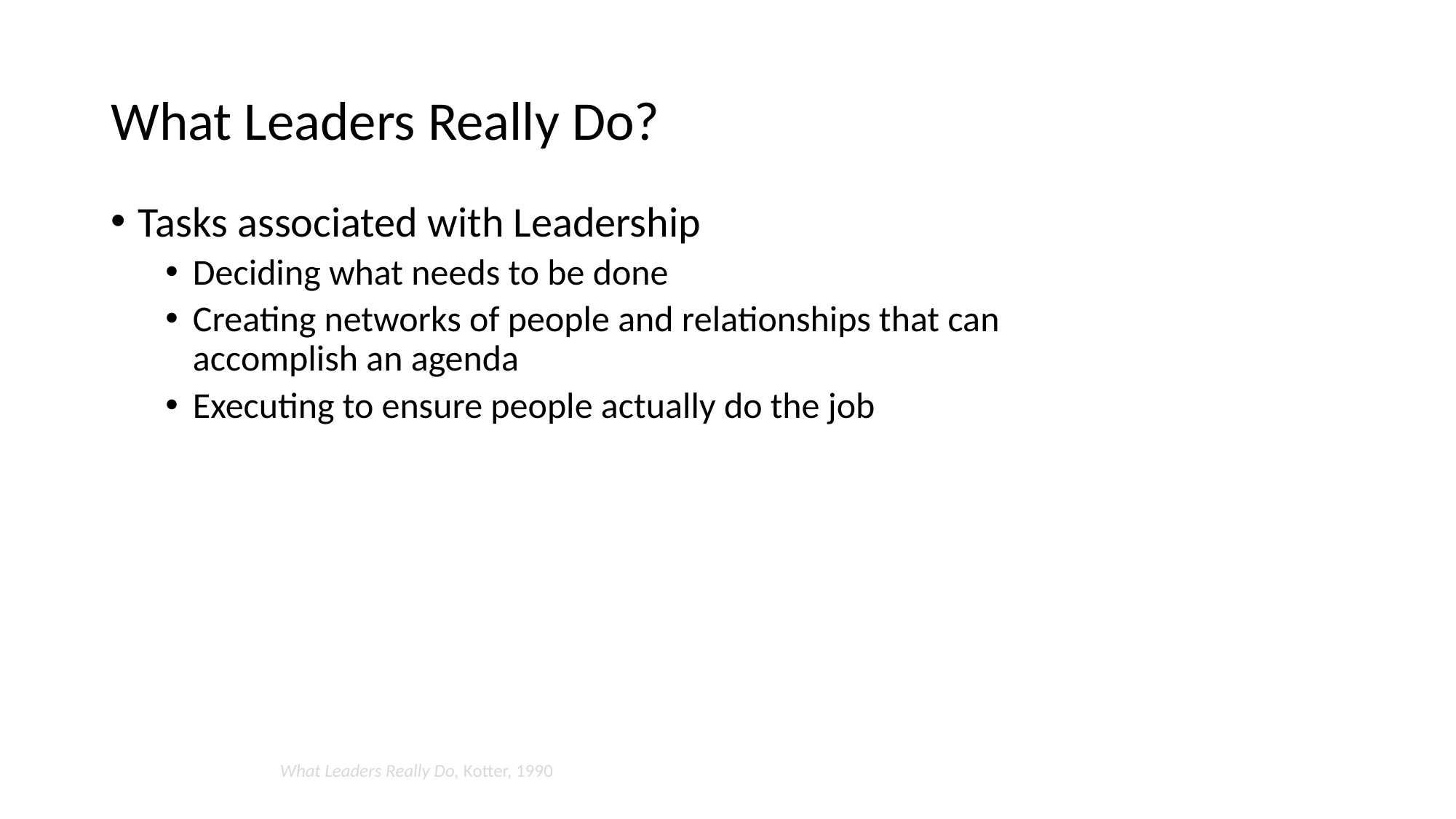

# What Leaders Really Do?
Tasks associated with Leadership
Deciding what needs to be done
Creating networks of people and relationships that can accomplish an agenda
Executing to ensure people actually do the job
What Leaders Really Do, Kotter, 1990